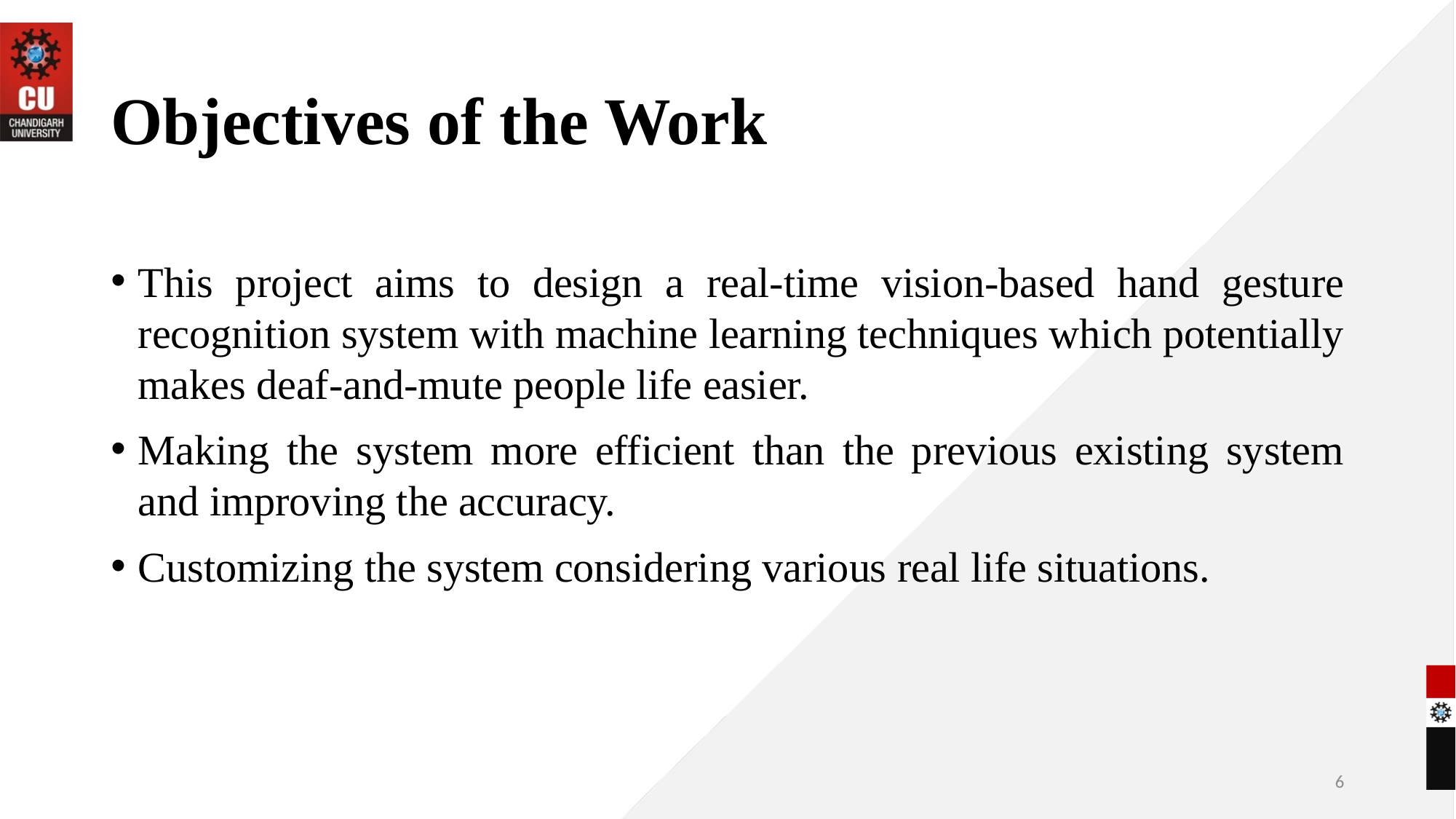

# Objectives of the Work
This project aims to design a real-time vision-based hand gesture recognition system with machine learning techniques which potentially makes deaf-and-mute people life easier.
Making the system more efficient than the previous existing system and improving the accuracy.
Customizing the system considering various real life situations.
6